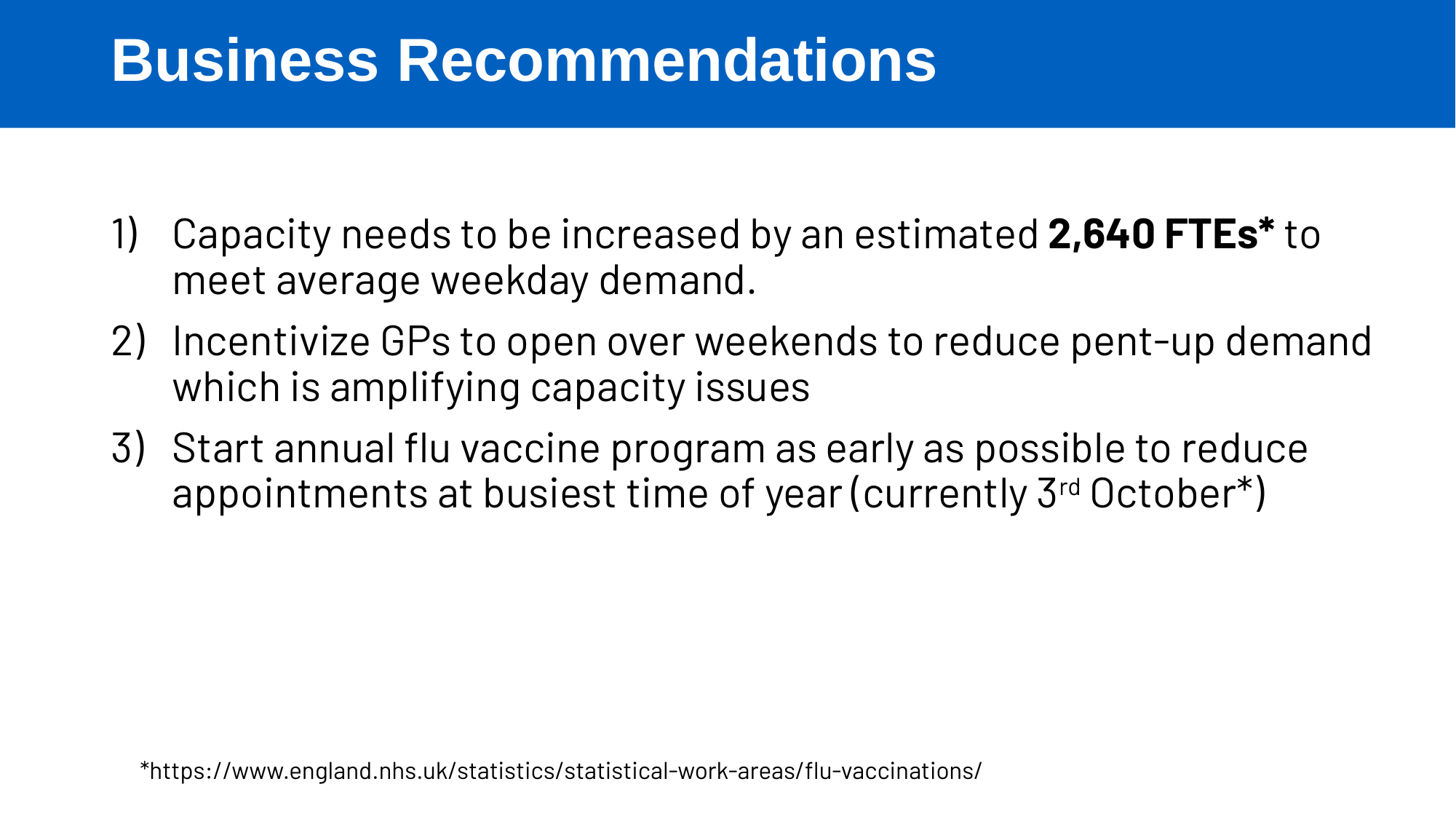

# Business Recommendations
Capacity needs to be increased by an estimated 2,640 FTEs* to meet average weekday demand.
Incentivize GPs to open over weekends to reduce pent-up demand which is amplifying capacity issues
Start annual flu vaccine program as early as possible to reduce appointments at busiest time of year (currently 3rd October*)

*https://www.england.nhs.uk/statistics/statistical-work-areas/flu-vaccinations/